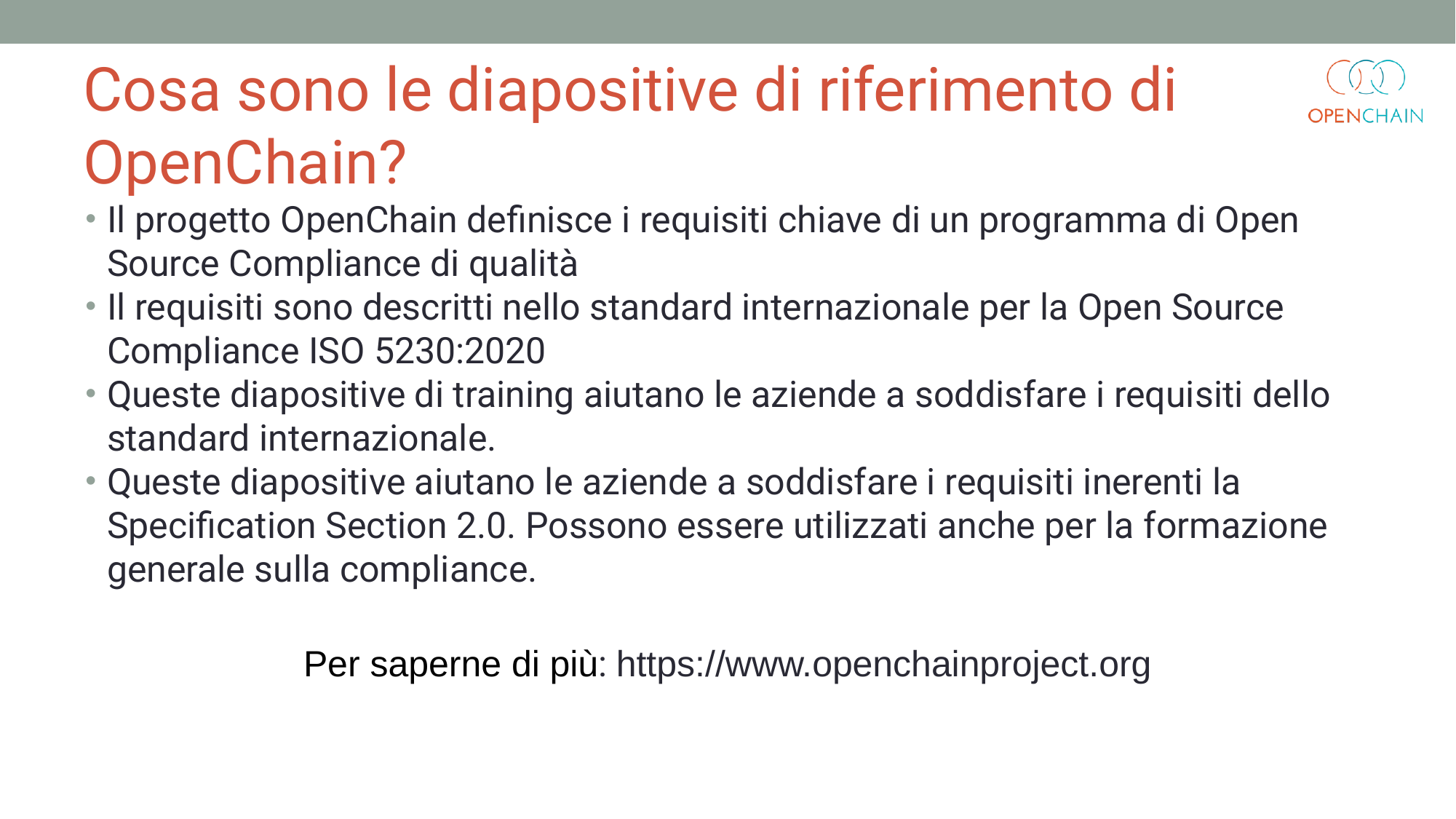

Cosa sono le diapositive di riferimento di OpenChain?
Il progetto OpenChain definisce i requisiti chiave di un programma di Open Source Compliance di qualità
Il requisiti sono descritti nello standard internazionale per la Open Source Compliance ISO 5230:2020
Queste diapositive di training aiutano le aziende a soddisfare i requisiti dello standard internazionale.
Queste diapositive aiutano le aziende a soddisfare i requisiti inerenti la Specification Section 2.0. Possono essere utilizzati anche per la formazione generale sulla compliance.

Per saperne di più: https://www.openchainproject.org